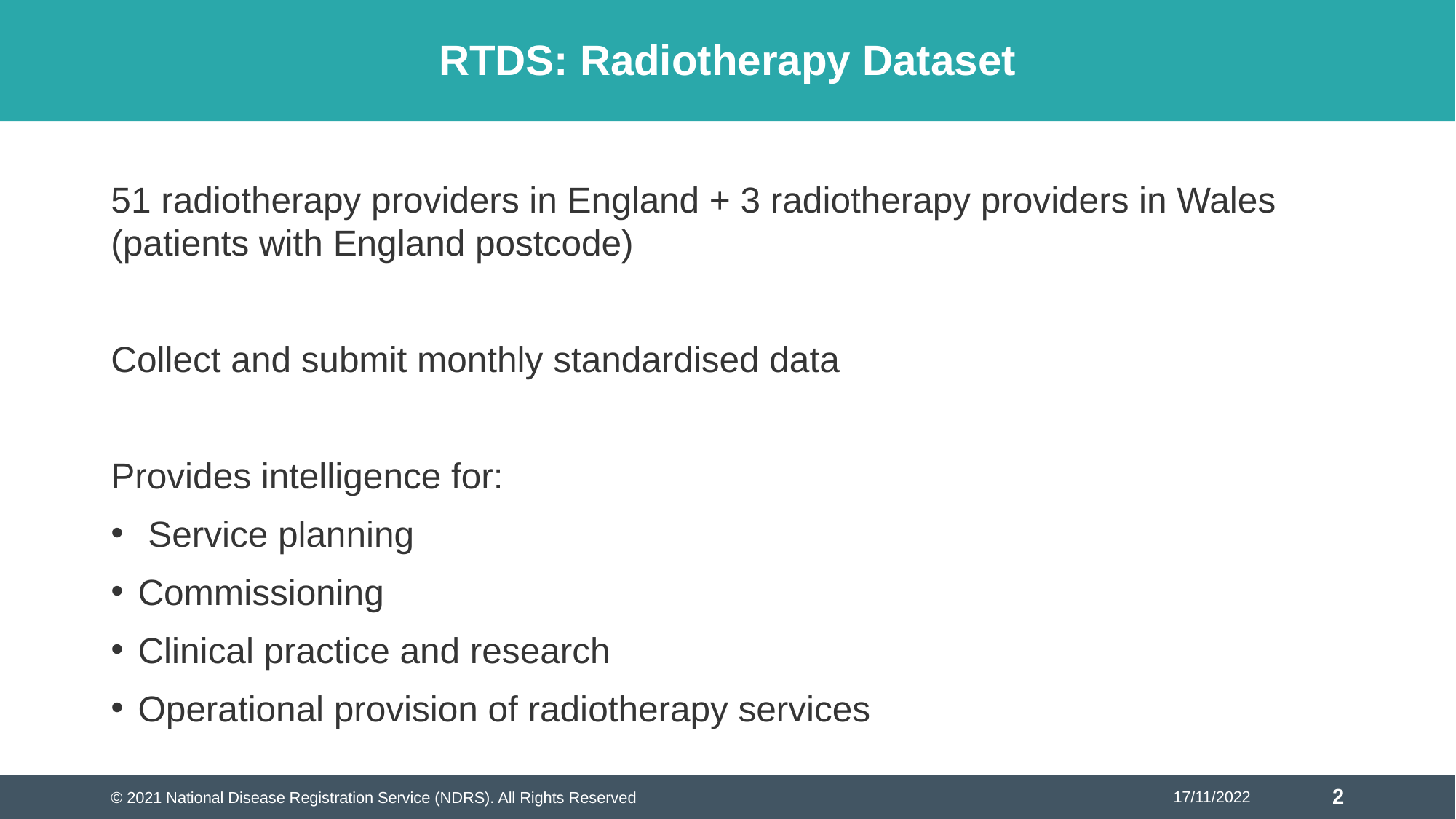

# RTDS: Radiotherapy Dataset
51 radiotherapy providers in England + 3 radiotherapy providers in Wales (patients with England postcode)

Collect and submit monthly standardised data

Provides intelligence for:
 Service planning
Commissioning
Clinical practice and research
Operational provision of radiotherapy services
2
© 2021 National Disease Registration Service (NDRS). All Rights Reserved
17/11/2022